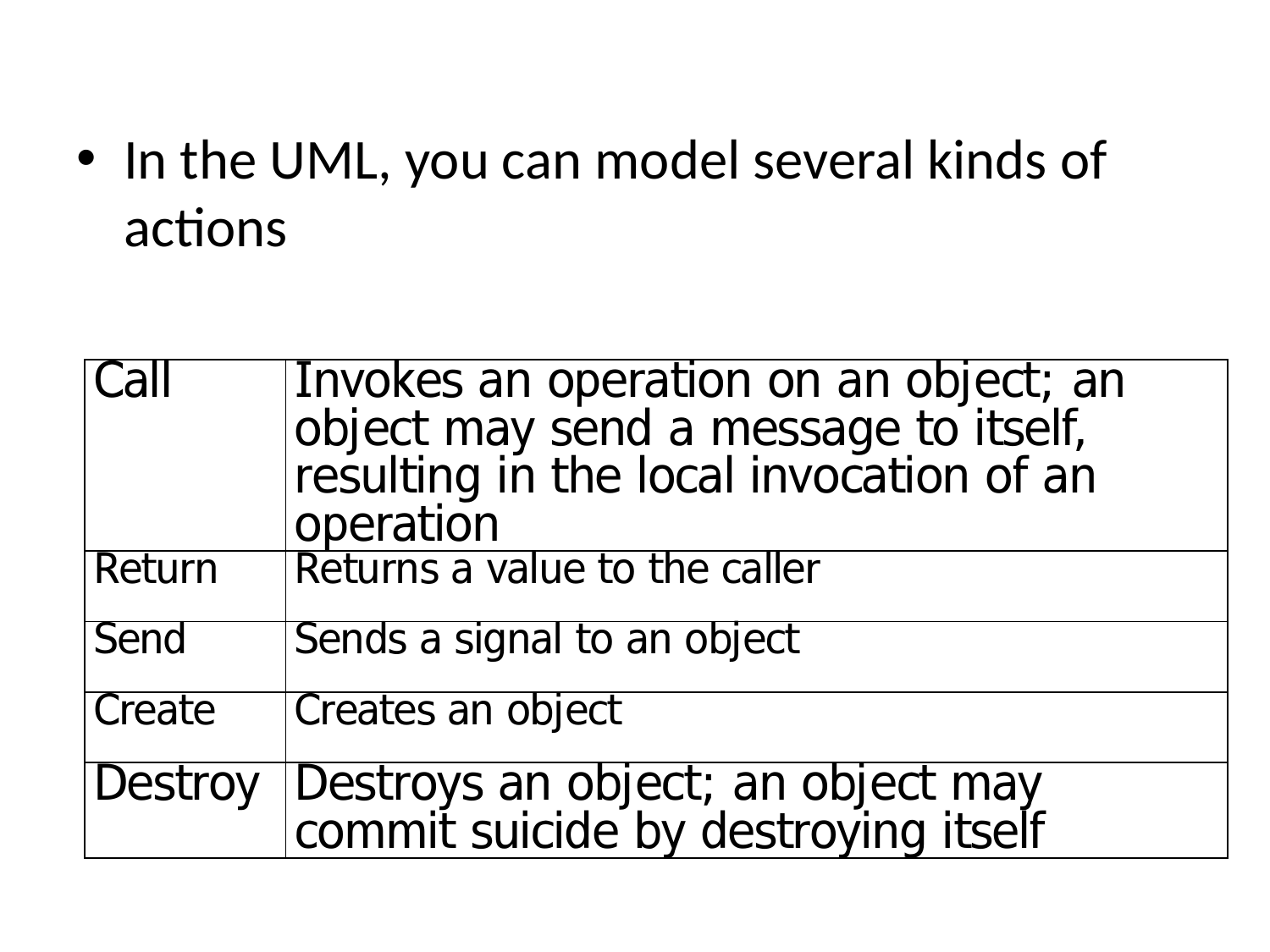

In the UML, you can model several kinds of actions

| Call | Invokes an operation on an object; an object may send a message to itself, resulting in the local invocation of an operation |
| --- | --- |
| Return | Returns a value to the caller |
| Send | Sends a signal to an object |
| Create | Creates an object |
| Destroy | Destroys an object; an object may commit suicide by destroying itself |